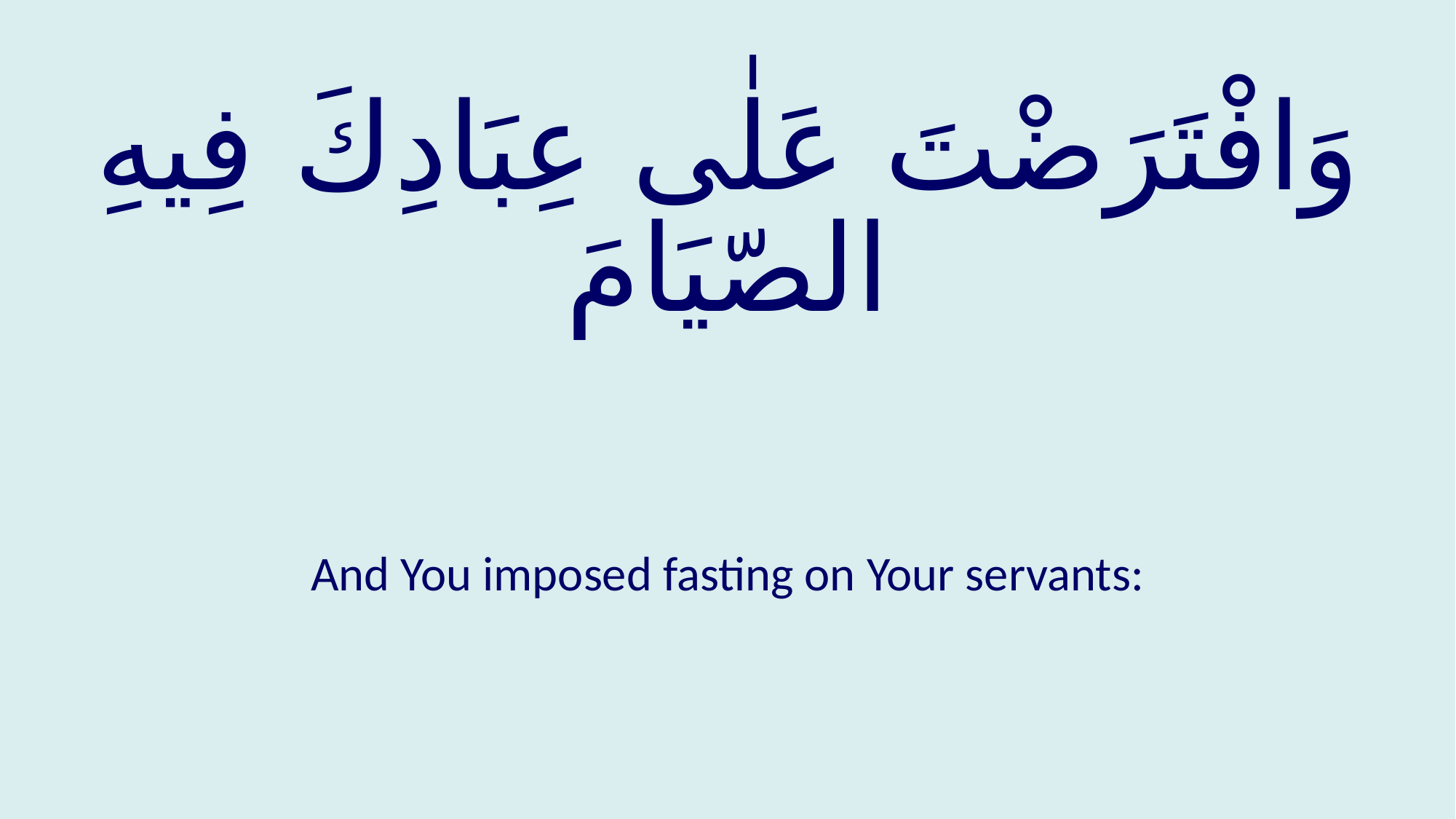

# وَافْتَرَضْتَ عَلٰى عِبَادِكَ فِيهِ الصّيَامَ
And You imposed fasting on Your servants: